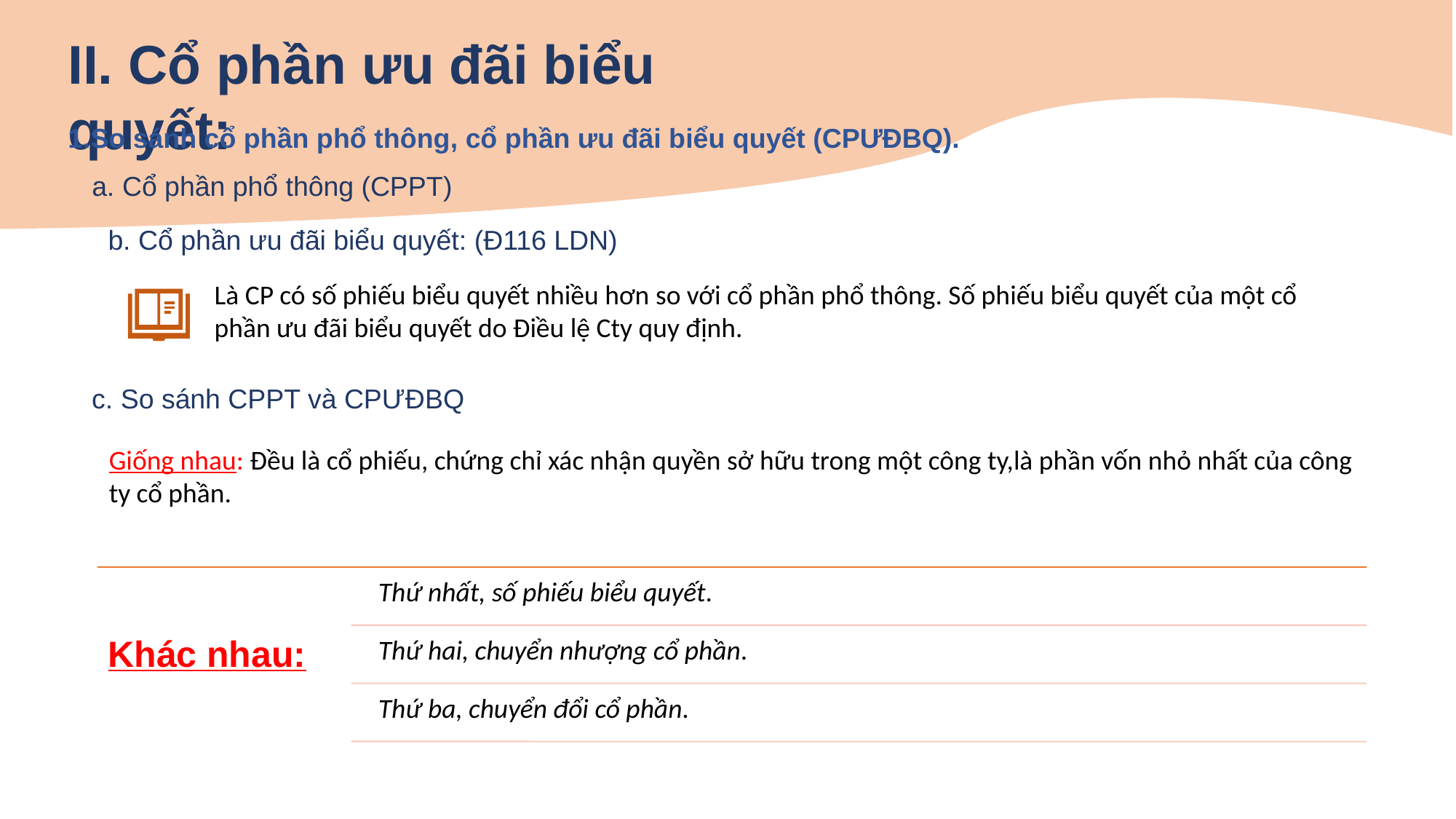

II. Cổ phần ưu đãi biểu quyết:
1.So sánh cổ phần phổ thông, cổ phần ưu đãi biểu quyết (CPƯĐBQ).
a. Cổ phần phổ thông (CPPT)
b. Cổ phần ưu đãi biểu quyết: (Đ116 LDN)
Là CP có số phiếu biểu quyết nhiều hơn so với cổ phần phổ thông. Số phiếu biểu quyết của một cổ phần ưu đãi biểu quyết do Điều lệ Cty quy định.

c. So sánh CPPT và CPƯĐBQ
Giống nhau: Đều là cổ phiếu, chứng chỉ xác nhận quyền sở hữu trong một công ty,là phần vốn nhỏ nhất của công ty cổ phần.
Khác nhau:
Thứ nhất, số phiếu biểu quyết.
Thứ hai, chuyển nhượng cổ phần.
Thứ ba, chuyển đổi cổ phần.